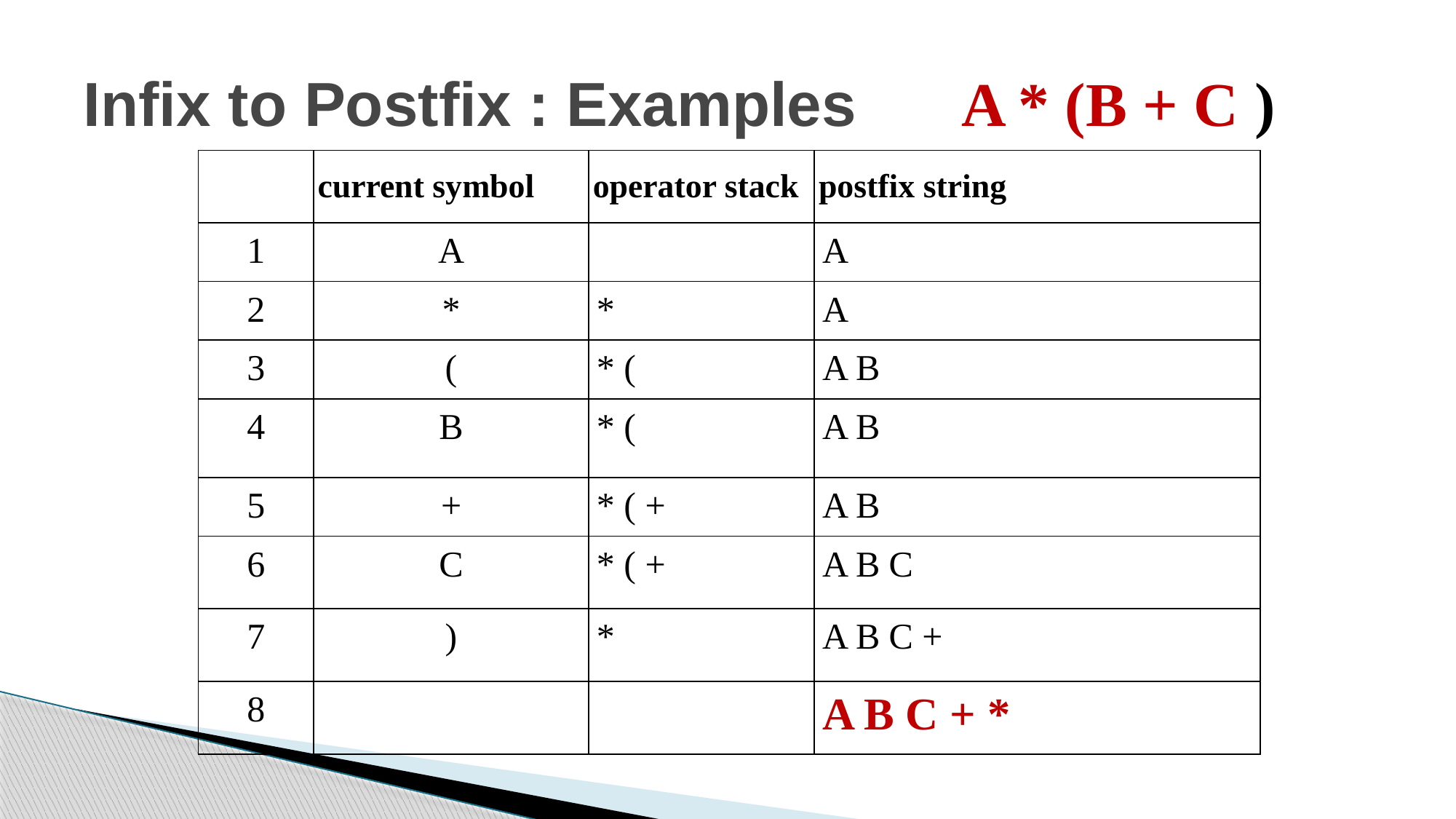

# Infix to Postfix : Examples      A * (B + C )
|  | current symbol | operator stack | postfix string |
| --- | --- | --- | --- |
| 1 | A |  | A |
| 2 | \* | \* | A |
| 3 | ( | \* ( | A B |
| 4 | B | \* ( | A B |
| 5 | + | \* ( + | A B |
| 6 | C | \* ( + | A B C |
| 7 | ) | \* | A B C + |
| 8 |  |  | A B C + \* |